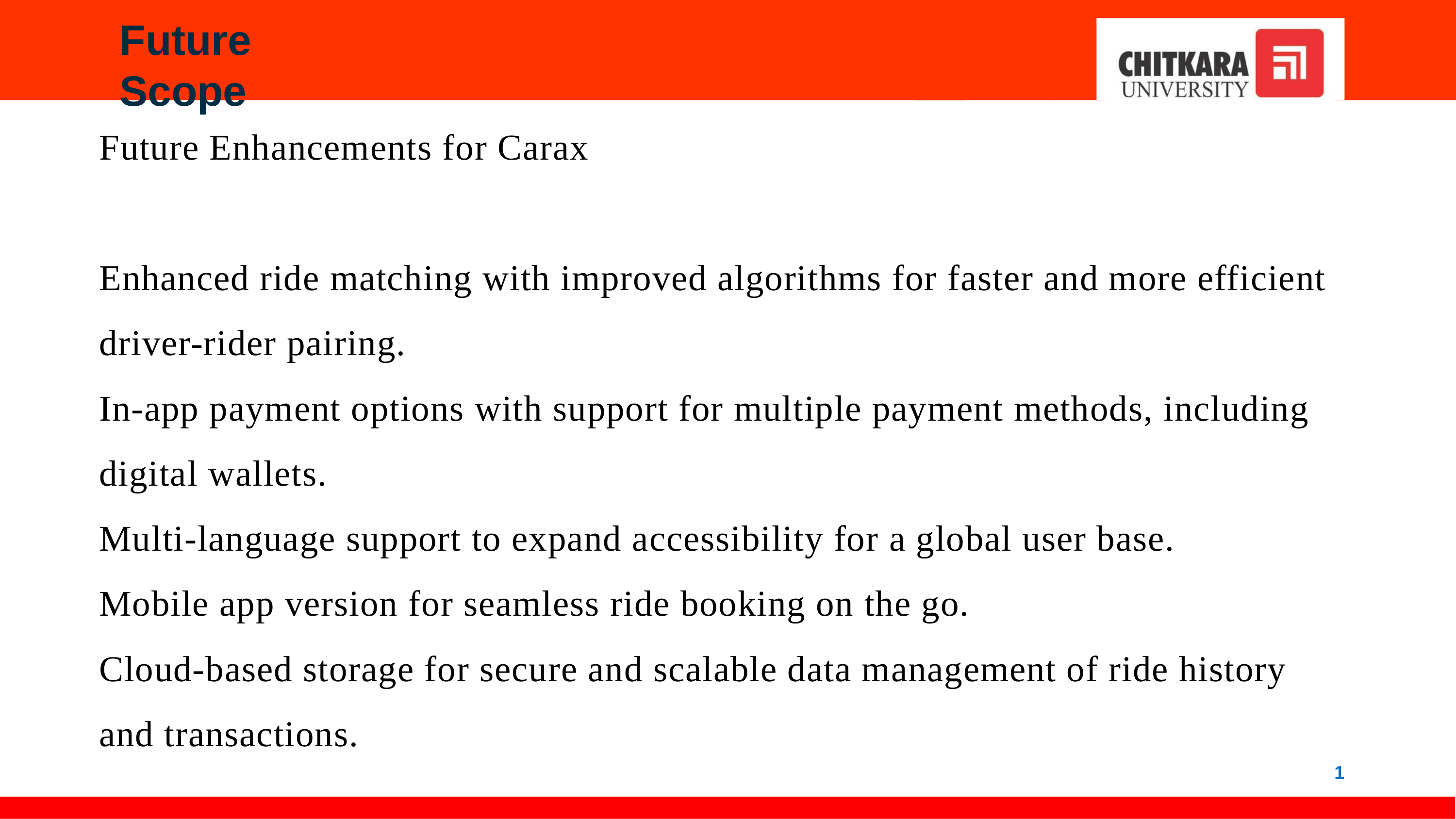

Future	Scope

Future Enhancements for Carax

Enhanced ride matching with improved algorithms for faster and more efficient driver-rider pairing.
In-app payment options with support for multiple payment methods, including digital wallets.
Multi-language support to expand accessibility for a global user base.
Mobile app version for seamless ride booking on the go.
Cloud-based storage for secure and scalable data management of ride history and transactions.

1